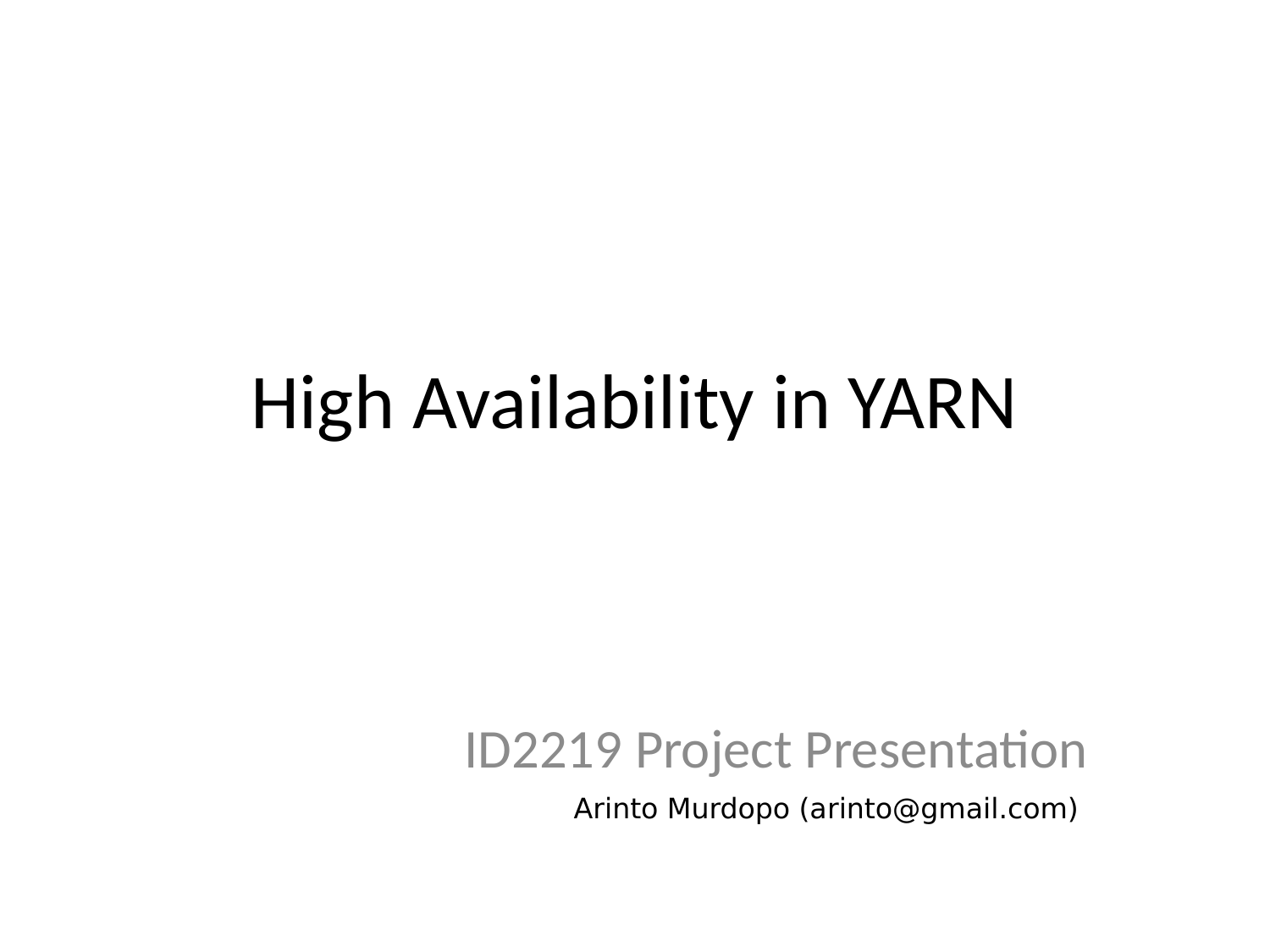

# High Availability in YARN
ID2219 Project Presentation
Arinto Murdopo (arinto@gmail.com)